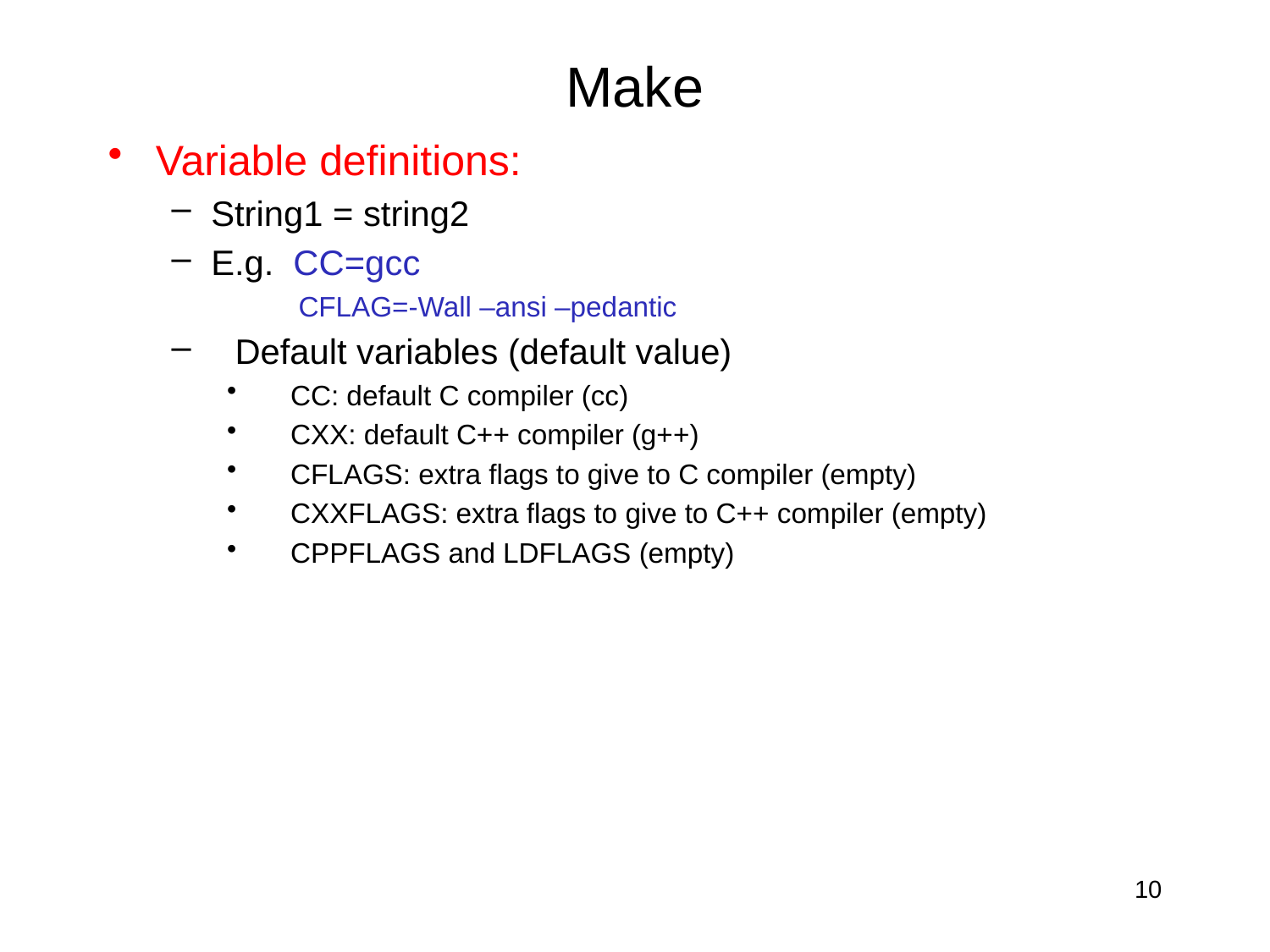

# Make
Variable definitions:
String1 = string2
E.g.  CC=gcc
CFLAG=-Wall –ansi –pedantic
Default variables (default value)
CC: default C compiler (cc)
CXX: default C++ compiler (g++)
CFLAGS: extra flags to give to C compiler (empty)
CXXFLAGS: extra flags to give to C++ compiler (empty)
CPPFLAGS and LDFLAGS (empty)
10